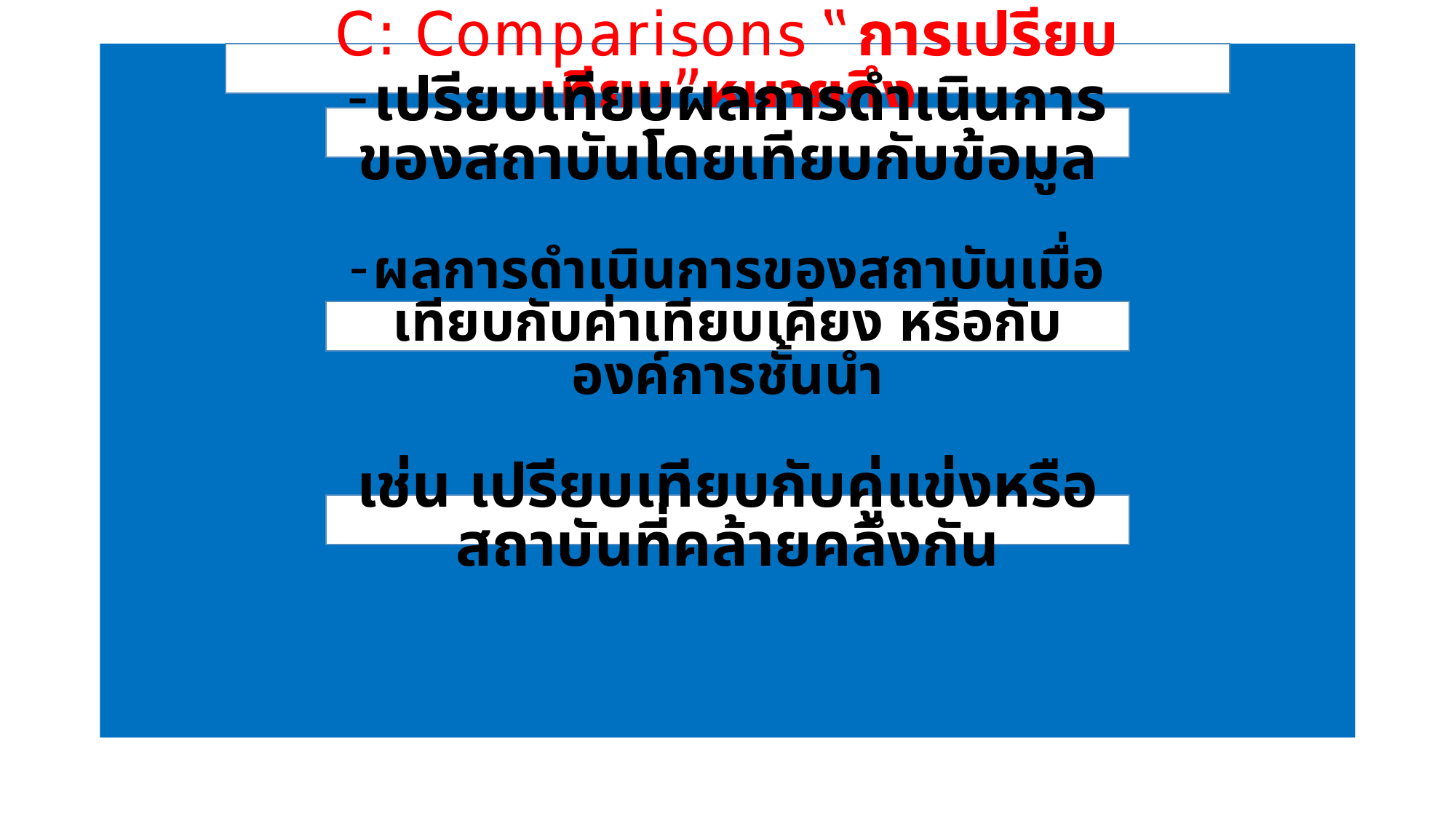

#
C: Comparisons “การเปรียบเทียบ”หมายถึง
เช่น เปรียบเทียบกับคู่แข่งหรือสถาบันที่คล้ายคลึงกัน